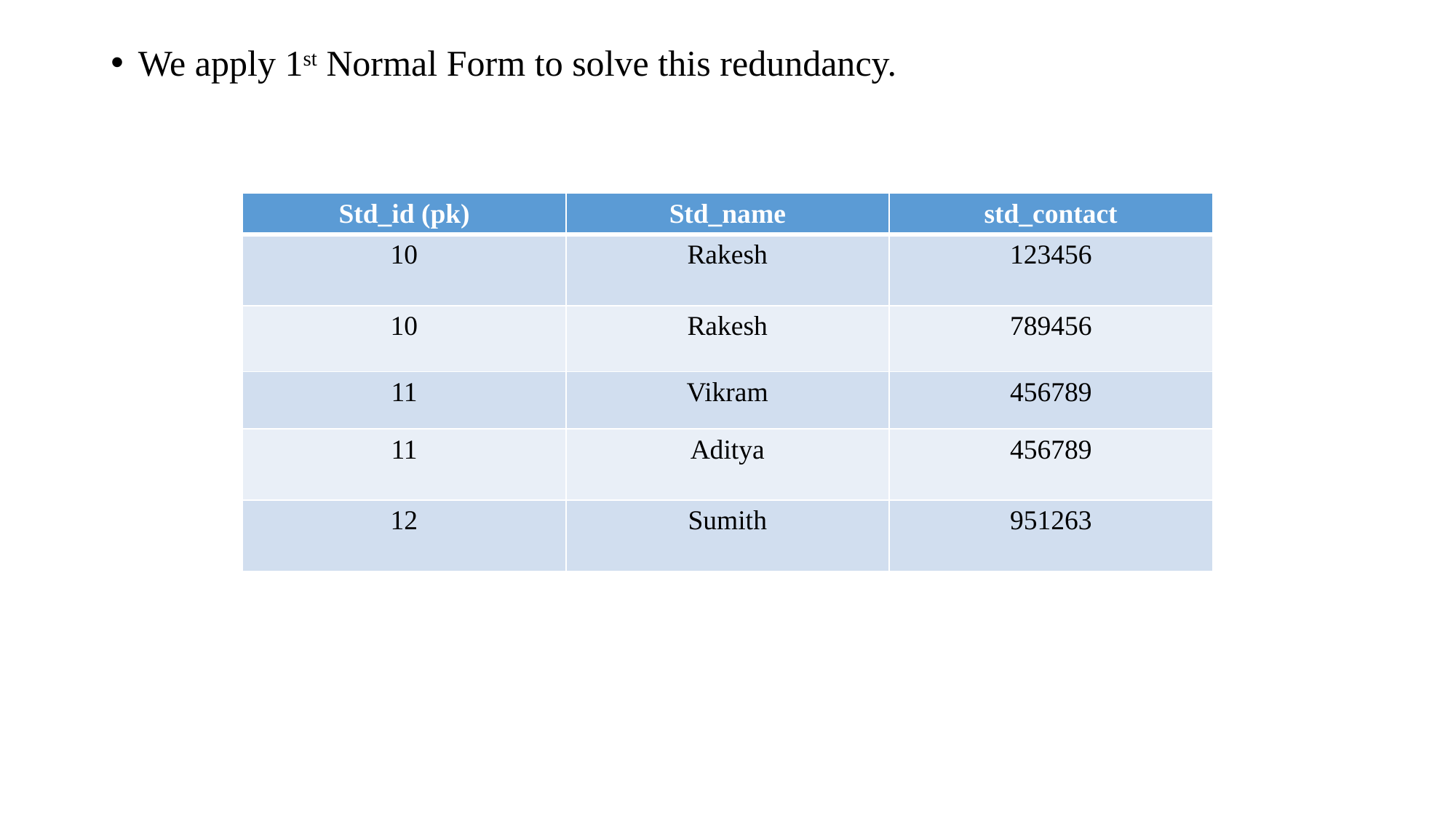

We apply 1st Normal Form to solve this redundancy.

| Std\_id (pk) | Std\_name | std\_contact |
| --- | --- | --- |
| 10 | Rakesh | 123456 |
| 10 | Rakesh | 789456 |
| 11 | Vikram | 456789 |
| 11 | Aditya | 456789 |
| 12 | Sumith | 951263 |